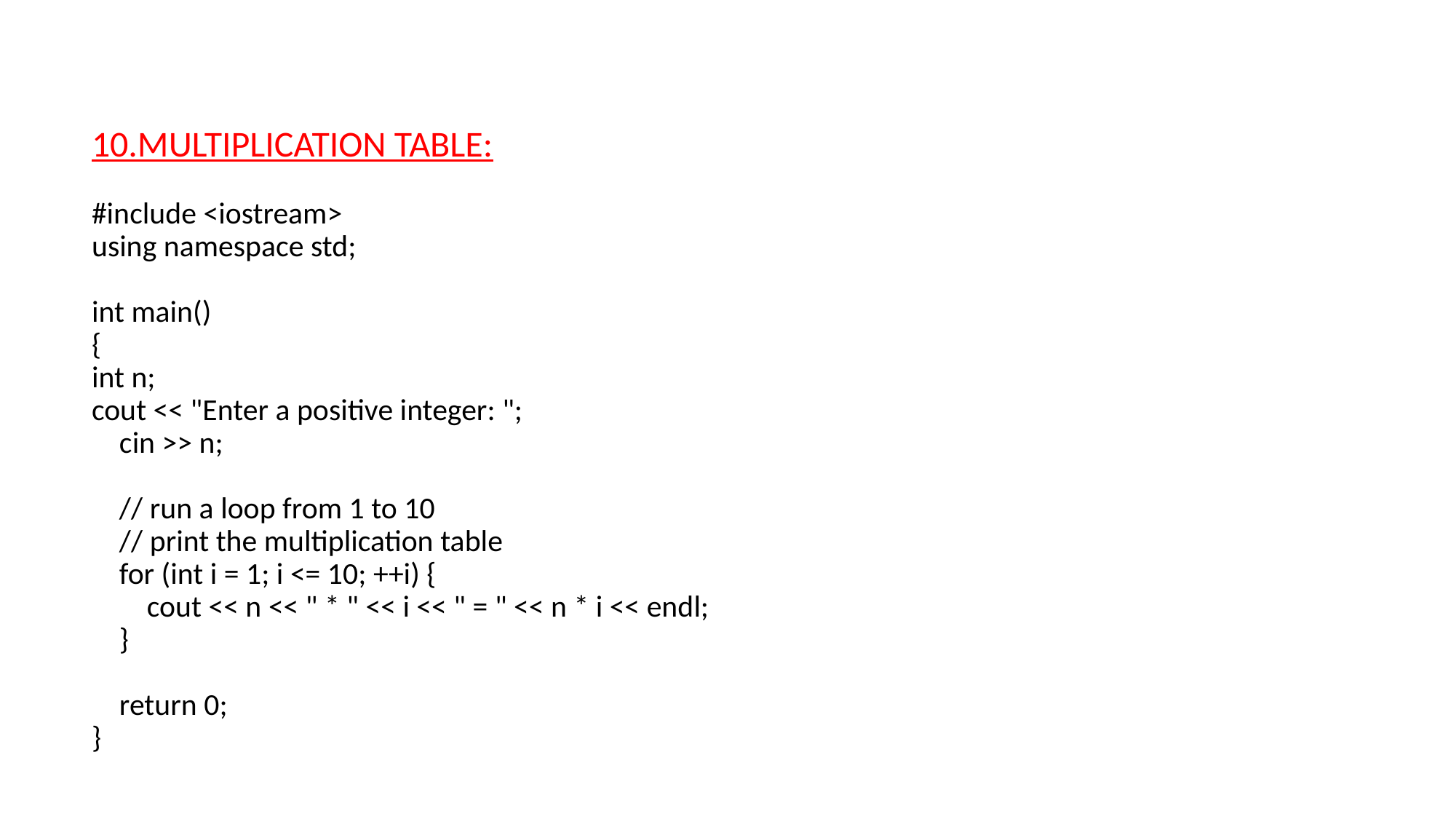

# 10.MULTIPLICATION TABLE: #include <iostream> using namespace std; int main() { int n; cout << "Enter a positive integer: "; cin >> n; // run a loop from 1 to 10 // print the multiplication table for (int i = 1; i <= 10; ++i) { cout << n << " * " << i << " = " << n * i << endl; } return 0; }